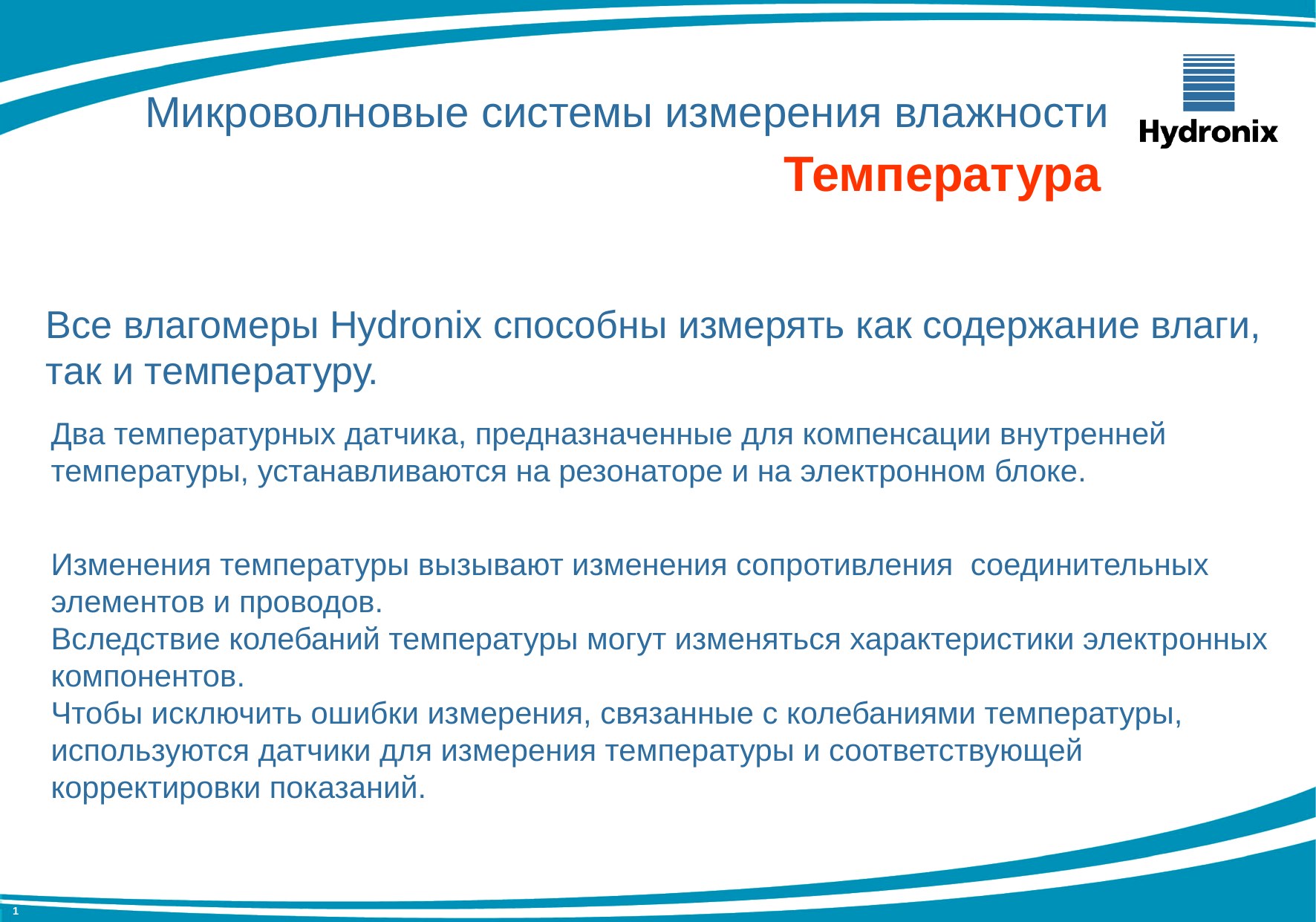

Микроволновые системы измерения влажности
Температура
Все влагомеры Hydronix способны измерять как содержание влаги, так и температуру.
Два температурных датчика, предназначенные для компенсации внутренней температуры, устанавливаются на резонаторе и на электронном блоке.
Изменения температуры вызывают изменения сопротивления  соединительных элементов и проводов.
Вследствие колебаний температуры могут изменяться характеристики электронных компонентов.
Чтобы исключить ошибки измерения, связанные с колебаниями температуры,
используются датчики для измерения температуры и соответствующей корректировки показаний.
1